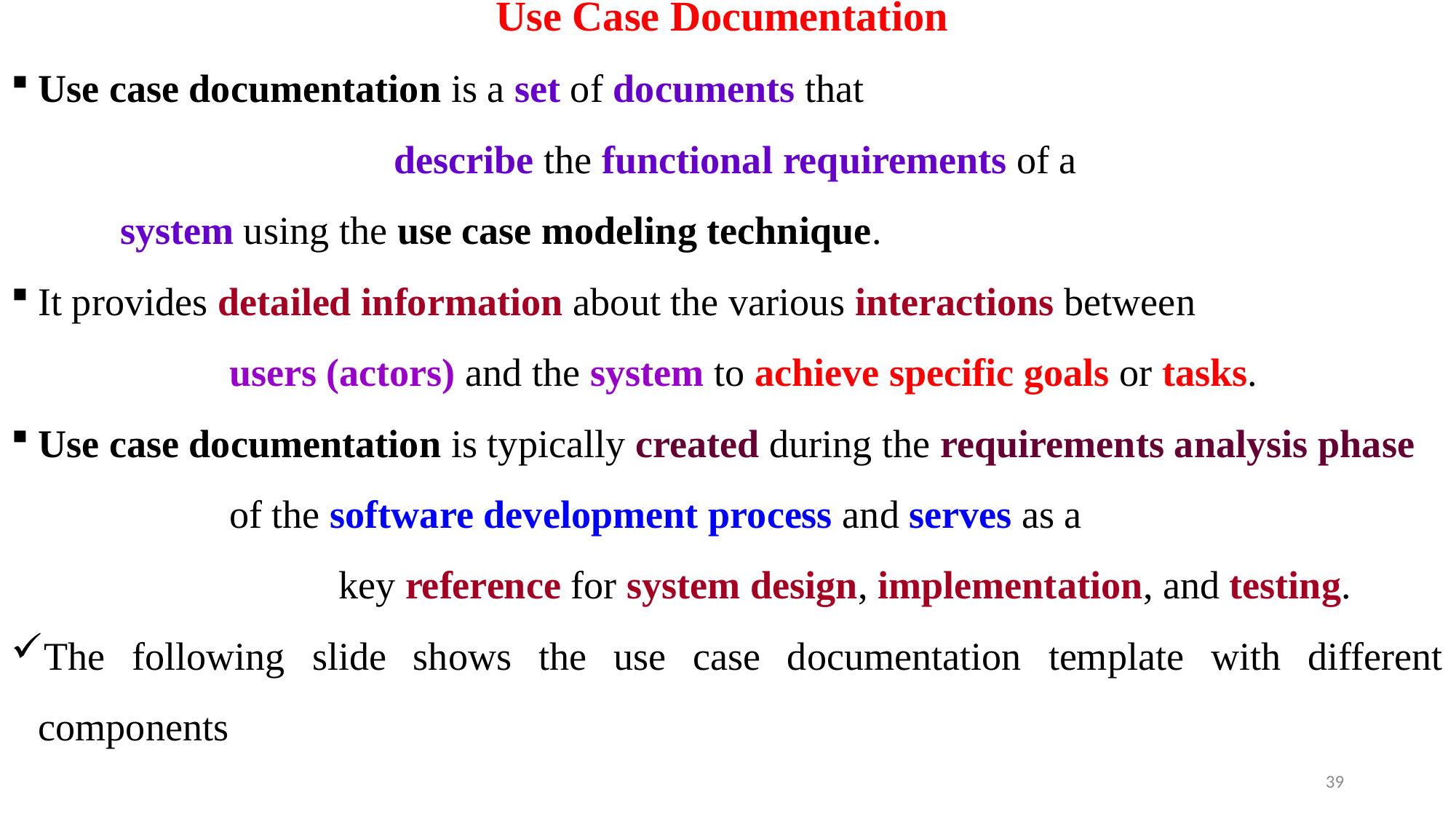

# Use Case Documentation
Use case documentation is a set of documents that
                                       describe the functional requirements of a
	system using the use case modeling technique.
It provides detailed information about the various interactions between
		users (actors) and the system to achieve specific goals or tasks.
Use case documentation is typically created during the requirements analysis phase
		of the software development process and serves as a
			key reference for system design, implementation, and testing.
The following slide shows the use case documentation template with different components
39